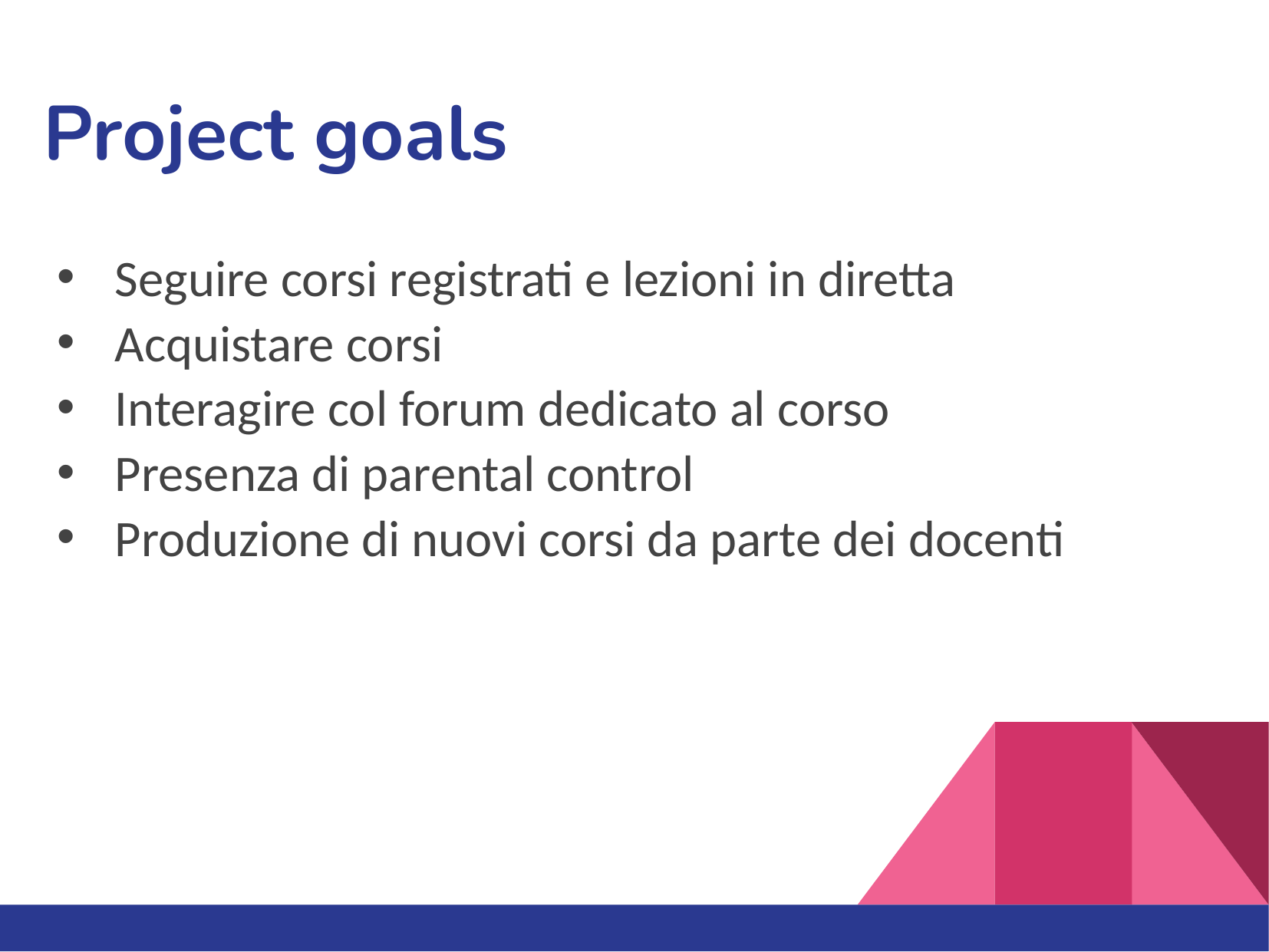

# Project goals
Seguire corsi registrati e lezioni in diretta
Acquistare corsi
Interagire col forum dedicato al corso
Presenza di parental control
Produzione di nuovi corsi da parte dei docenti